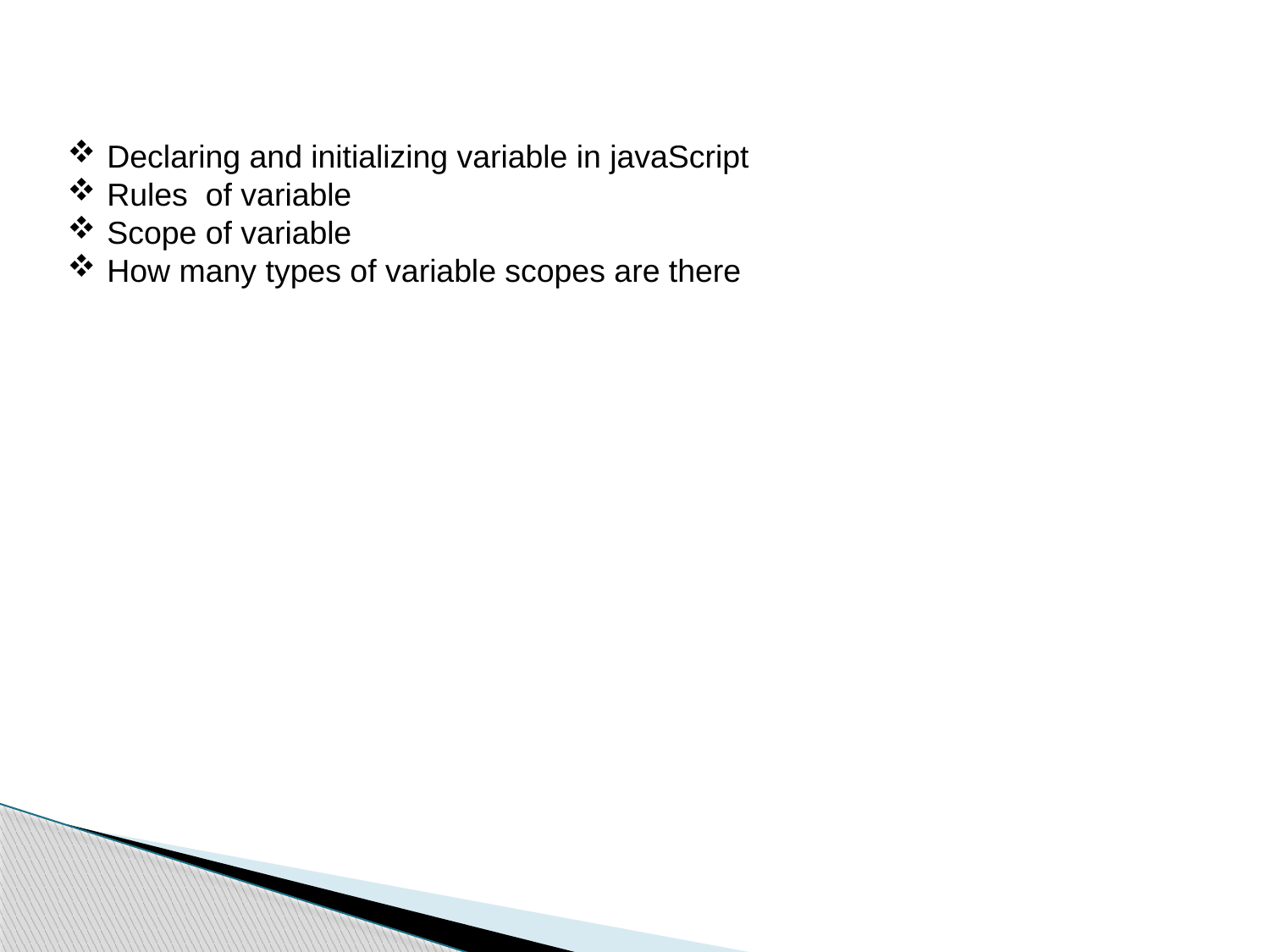

Declaring and initializing variable in javaScript
Rules  of variable
Scope of variable
How many types of variable scopes are there